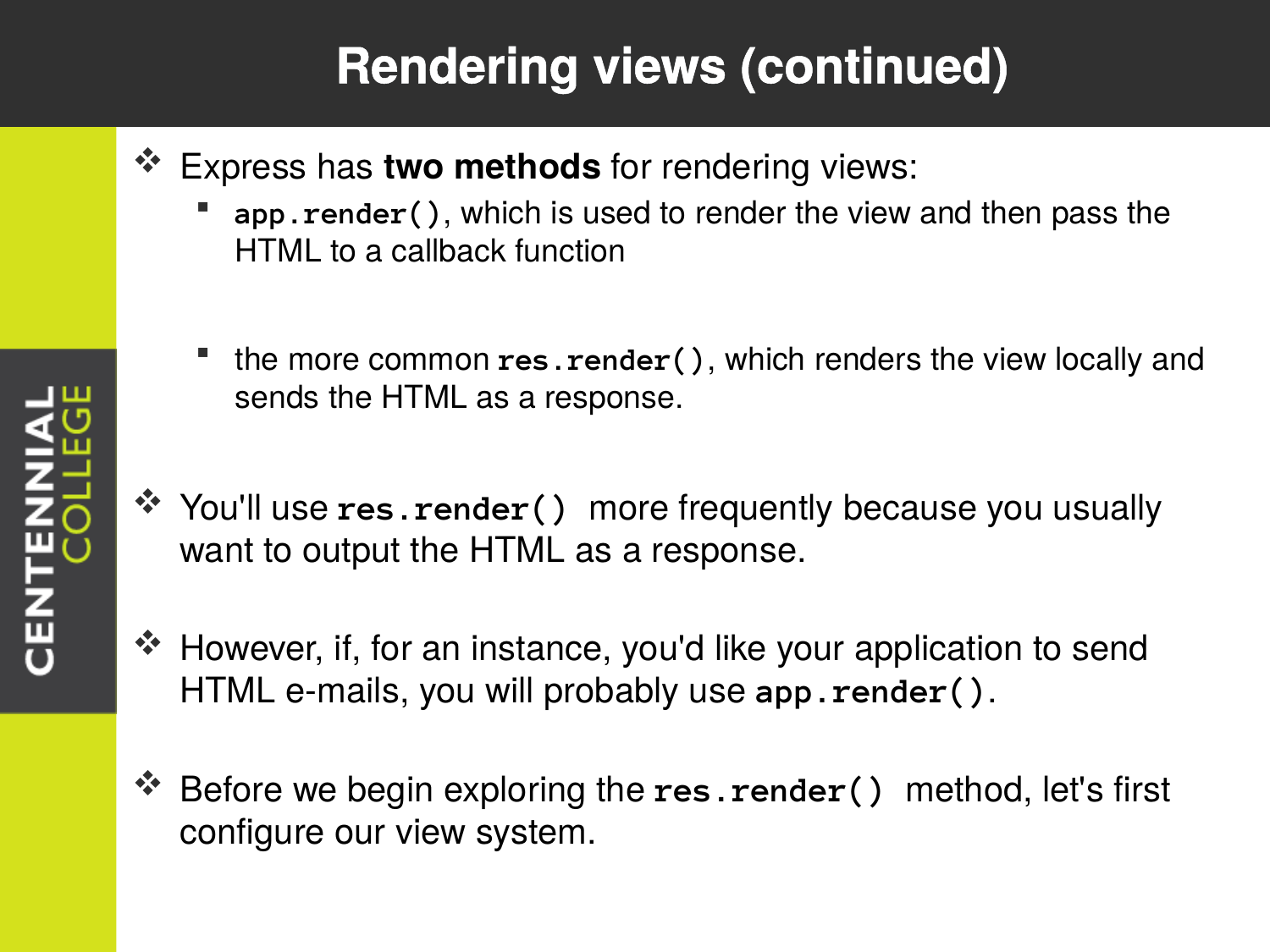

# Rendering views (continued)
Express has two methods for rendering views:
app.render(), which is used to render the view and then pass the HTML to a callback function

the more common res.render(), which renders the view locally and sends the HTML as a response.

You'll use res.render() more frequently because you usually want to output the HTML as a response.

However, if, for an instance, you'd like your application to send HTML e-mails, you will probably use app.render().

Before we begin exploring the res.render() method, let's first configure our view system.